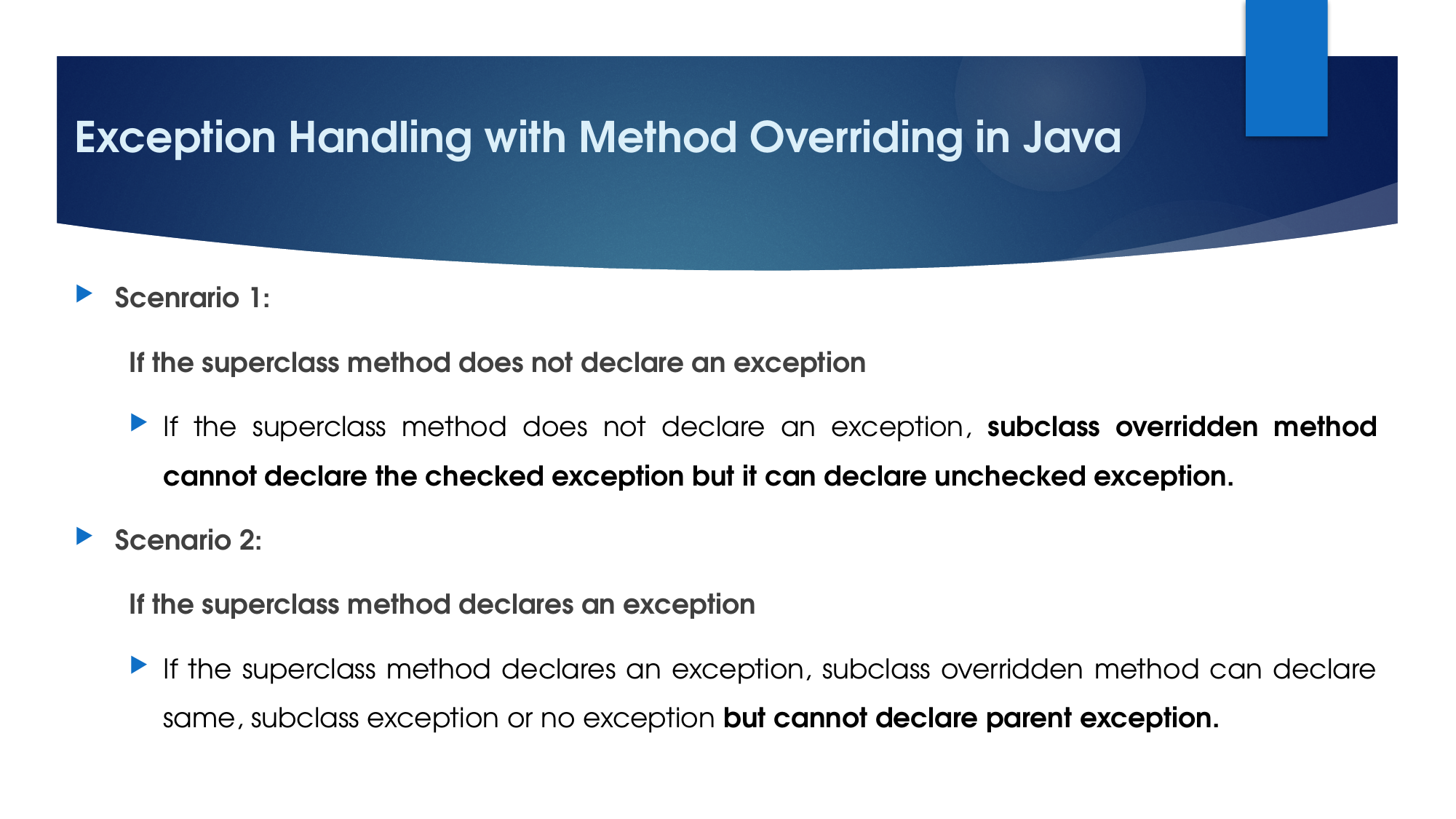

# Exception Handling with Method Overriding in Java
Scenrario 1:
If the superclass method does not declare an exception
If the superclass method does not declare an exception, subclass overridden method cannot declare the checked exception but it can declare unchecked exception.
Scenario 2:
If the superclass method declares an exception
If the superclass method declares an exception, subclass overridden method can declare same, subclass exception or no exception but cannot declare parent exception.